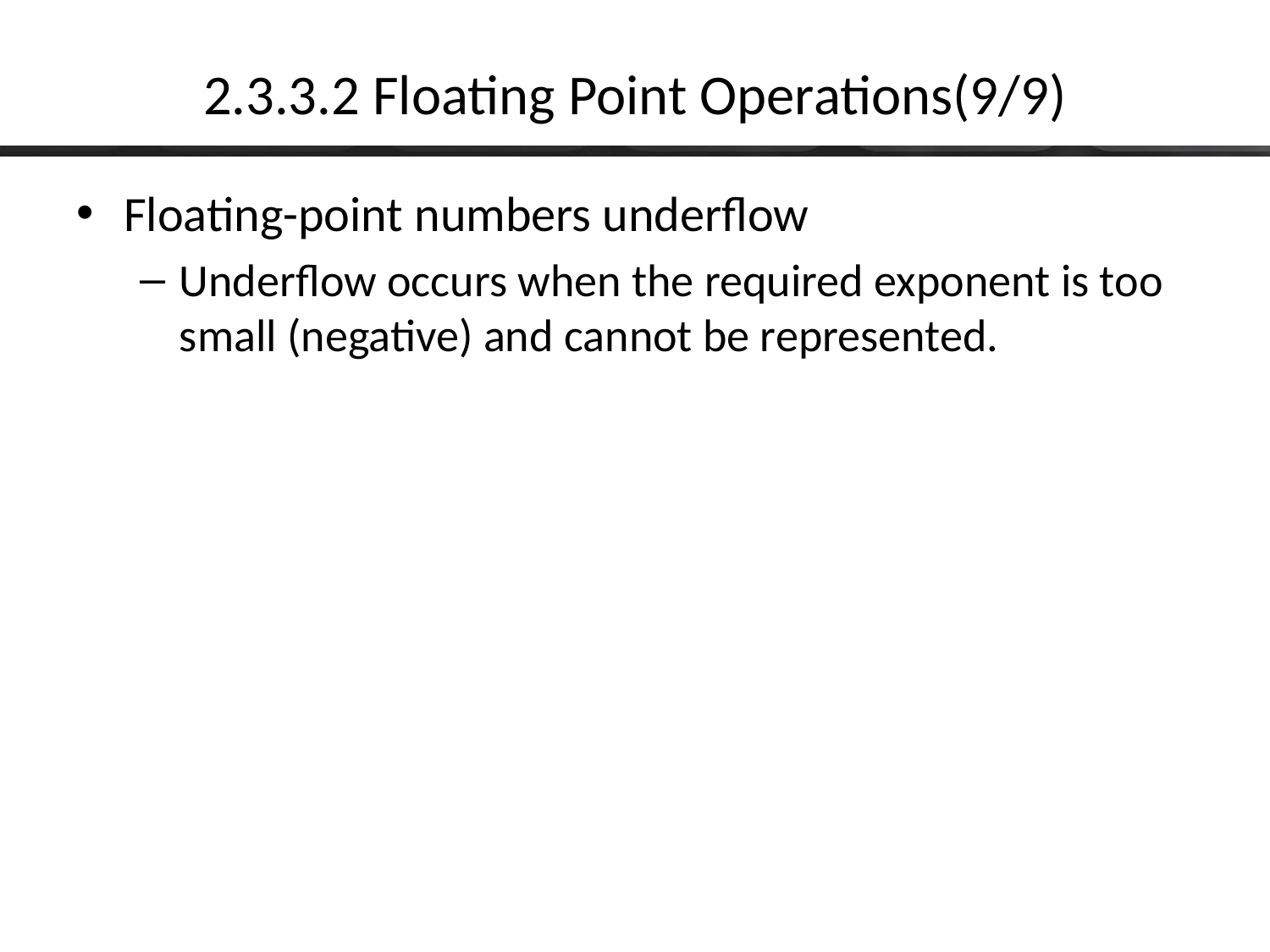

# 2.3.3.2 Floating Point Operations(9/9)
Floating-point numbers underflow
Underflow occurs when the required exponent is too small (negative) and cannot be represented.
73